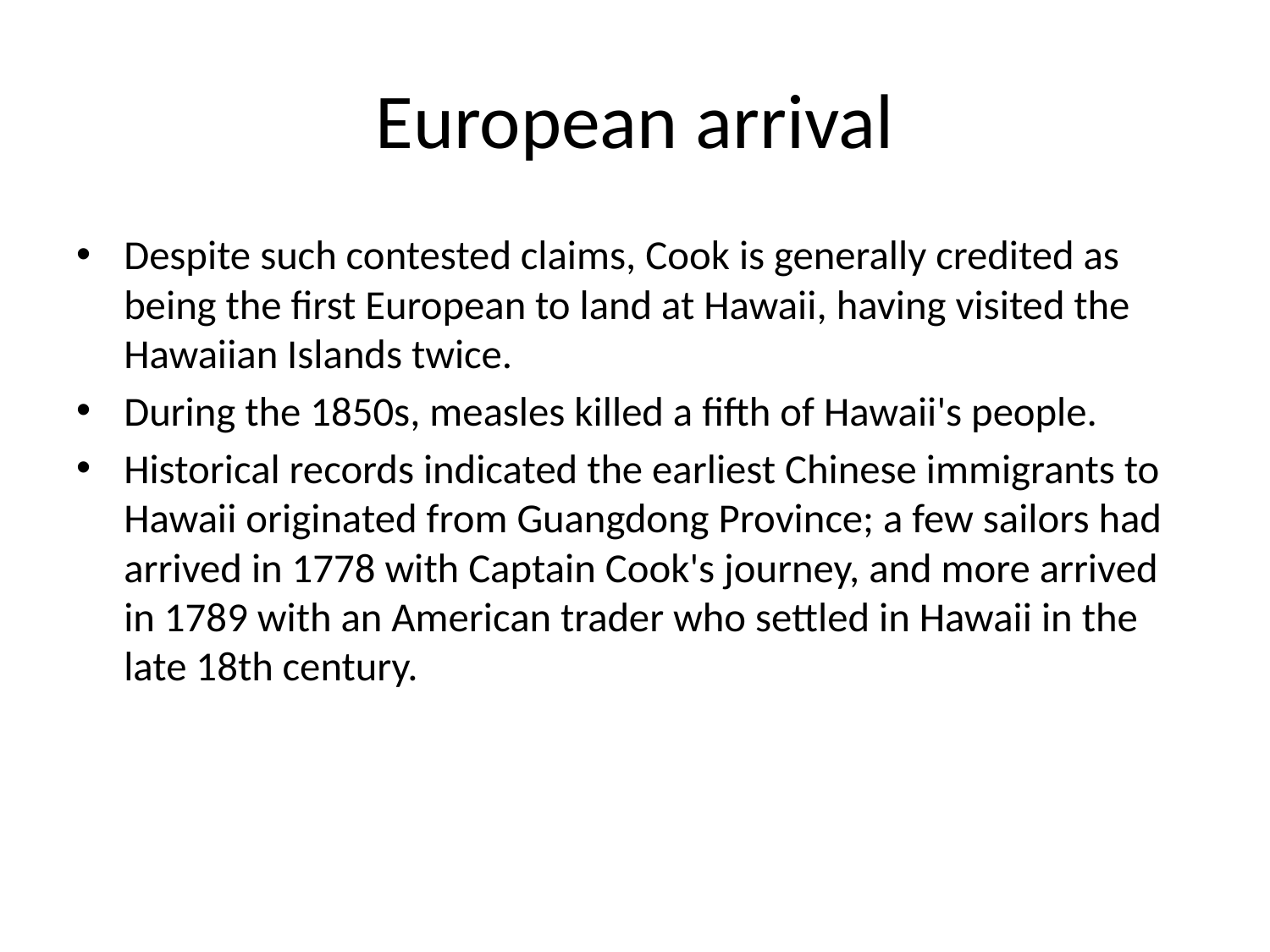

# European arrival
Despite such contested claims, Cook is generally credited as being the first European to land at Hawaii, having visited the Hawaiian Islands twice.
During the 1850s, measles killed a fifth of Hawaii's people.
Historical records indicated the earliest Chinese immigrants to Hawaii originated from Guangdong Province; a few sailors had arrived in 1778 with Captain Cook's journey, and more arrived in 1789 with an American trader who settled in Hawaii in the late 18th century.